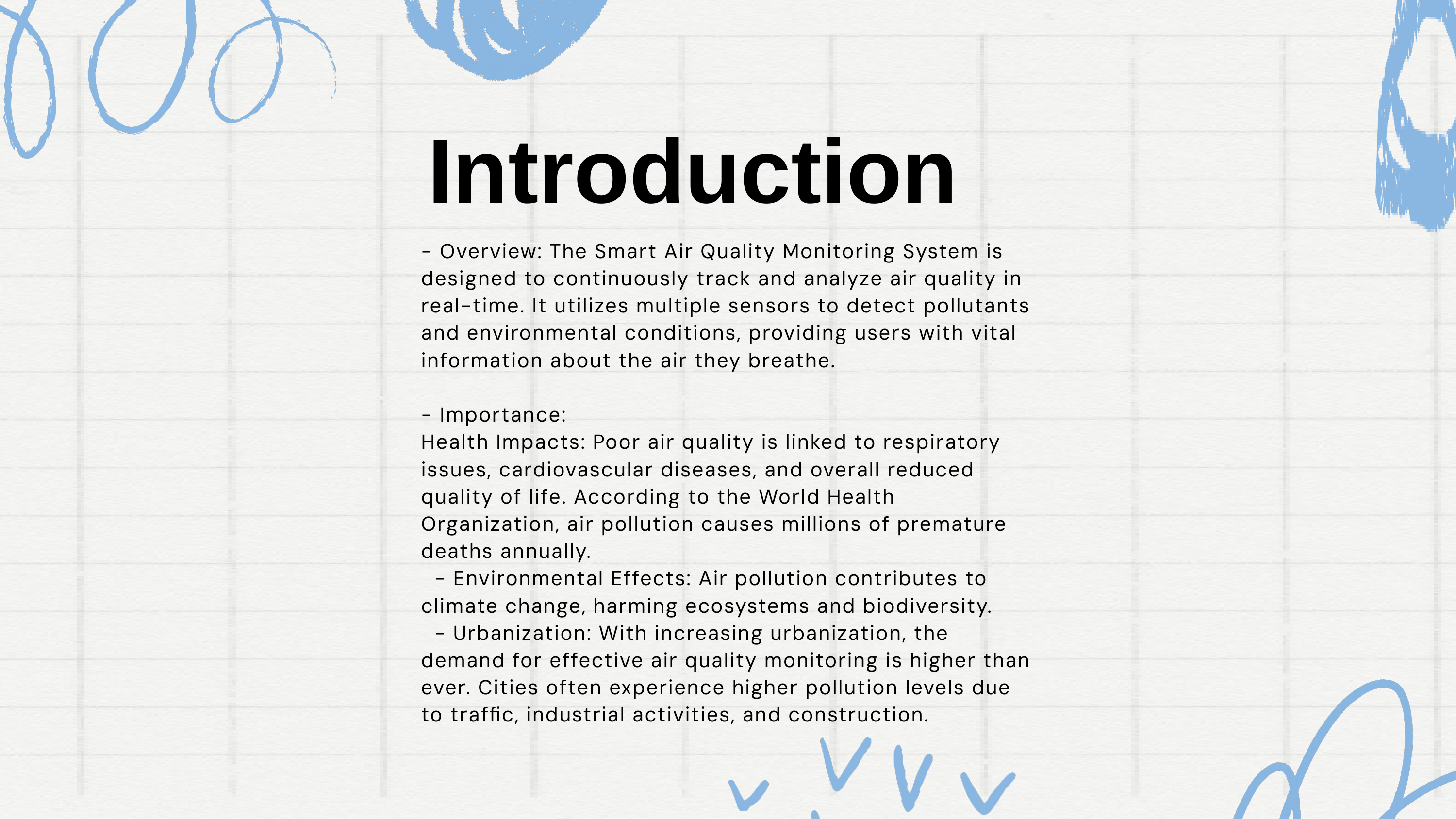

Introduction
- Overview: The Smart Air Quality Monitoring System is designed to continuously track and analyze air quality in real-time. It utilizes multiple sensors to detect pollutants and environmental conditions, providing users with vital information about the air they breathe.

- Importance:
Health Impacts: Poor air quality is linked to respiratory issues, cardiovascular diseases, and overall reduced quality of life. According to the World Health Organization, air pollution causes millions of premature deaths annually.
  - Environmental Effects: Air pollution contributes to climate change, harming ecosystems and biodiversity.
  - Urbanization: With increasing urbanization, the demand for effective air quality monitoring is higher than ever. Cities often experience higher pollution levels due to traffic, industrial activities, and construction.